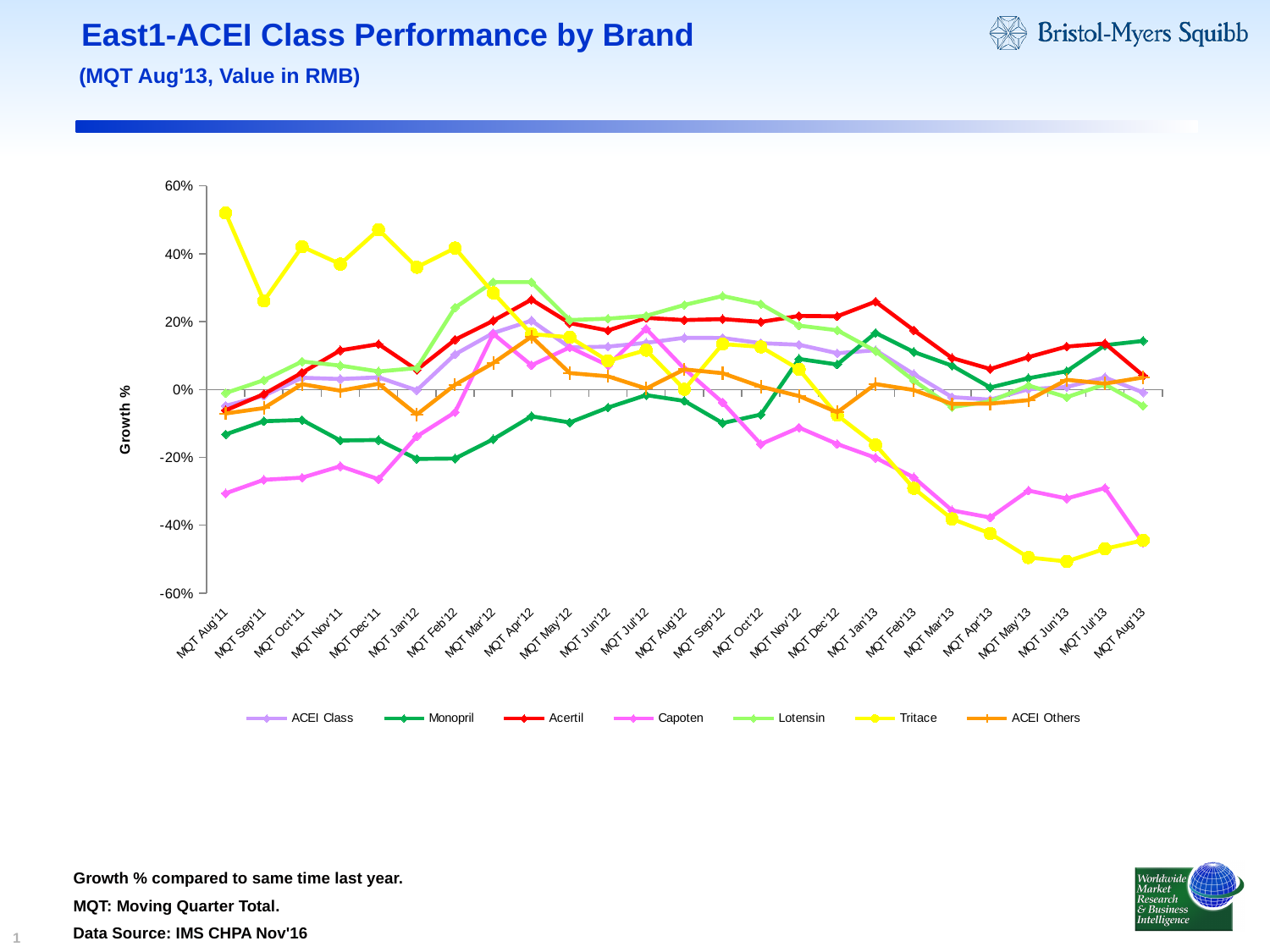

# East1-ACEI Class Performance by Brand
(MQT Aug'13, Value in RMB)

### Chart

| Category | ACEI Class | Monopril | Acertil | Capoten | Lotensin | Tritace | ACEI Others |
|---|---|---|---|---|---|---|---|
| MQT Aug'11 | -0.04803223996900133 | -0.13236121356700323 | -0.06145008106100003 | -0.30624036252 | -0.010508214794000001 | 0.5199865835479883 | -0.0708005021510001 |
| MQT Sep'11 | -0.01847402478100004 | -0.09354328867200003 | -0.013645098450000009 | -0.26633646037800657 | 0.027342417957000056 | 0.2608714137590071 | -0.05486898174500192 |
| MQT Oct'11 | 0.03458944758200079 | -0.08984830338300175 | 0.04954665124900154 | -0.25979751753499974 | 0.08242735524500017 | 0.4207861149210003 | 0.015672787172 |
| MQT Nov'11 | 0.030814481504999998 | -0.150355227468 | 0.11520894541200012 | -0.22615076523799987 | 0.07030742512000093 | 0.3694949285250003 | -0.003625214822000086 |
| MQT Dec'11 | 0.035740805453000096 | -0.1488414816420057 | 0.133600307327 | -0.264532586515 | 0.05308019659800001 | 0.470767115045 | 0.016657759843000365 |
| MQT Jan'12 | -0.0024587345770000855 | -0.20458234278100373 | 0.05779613848700013 | -0.13839121585300004 | 0.063001436589 | 0.3602061239850062 | -0.07382611023100004 |
| MQT Feb'12 | 0.103434402642 | -0.203365958253 | 0.14663830218400323 | -0.06710378779200003 | 0.24119683472800021 | 0.41662125516 | 0.013943054777000289 |
| MQT Mar'12 | 0.16625085521200006 | -0.1466473216750004 | 0.202524595894 | 0.16379001393700024 | 0.316329630425006 | 0.28455316358700533 | 0.07776443595000262 |
| MQT Apr'12 | 0.202815873275 | -0.07894348163500013 | 0.264751183668 | 0.07138567781700093 | 0.3163744828360108 | 0.16327995166700024 | 0.155594083811006 |
| MQT May'12 | 0.123943182455002 | -0.09719623170600002 | 0.19552196133600006 | 0.12400203967 | 0.2046513488610029 | 0.1538577690870004 | 0.048387866635999977 |
| MQT Jun'12 | 0.12631444066300004 | -0.05332484326299965 | 0.173658839919 | 0.07109648143800214 | 0.20874041030500373 | 0.08430433935200077 | 0.038862751254 |
| MQT Jul'12 | 0.137496825221 | -0.016782471186000517 | 0.210975505878 | 0.17879407423700044 | 0.21697114493200326 | 0.11586315425000022 | 0.0026525727500000492 |
| MQT Aug'12 | 0.1523759445660033 | -0.033753404467 | 0.20443796648800044 | 0.060710870885000524 | 0.2490232741690004 | 0.0005407860310000093 | 0.059107412269000084 |
| MQT Sep'12 | 0.1517600298670043 | -0.09902139153900309 | 0.20738890446100094 | -0.038204831283000035 | 0.275398436516 | 0.133709759929 | 0.04796700889600011 |
| MQT Oct'12 | 0.13641851649100323 | -0.07383109595700053 | 0.19919787916900006 | -0.16120101653100044 | 0.25170209223399975 | 0.125544814734 | 0.008325967837000329 |
| MQT Nov'12 | 0.13166823807800004 | 0.08983203004900005 | 0.21671928938000612 | -0.11229659917900006 | 0.18804108621400323 | 0.05930403791200233 | -0.019292274656000353 |
| MQT Dec'12 | 0.106789161104 | 0.073531550824 | 0.21566783902100323 | -0.16084809073600334 | 0.17446628940200612 | -0.075901672367 | -0.06722665387500011 |
| MQT Jan'13 | 0.11561513006300166 | 0.1666543625150002 | 0.258744024881994 | -0.20125993836700373 | 0.113169957097 | -0.16326510169400024 | 0.015936445247000358 |
| MQT Feb'13 | 0.045335522328 | 0.110553427667 | 0.174527418249 | -0.25913771065999974 | 0.026254483449 | -0.29132867167301196 | -0.001722590236000002 |
| MQT Mar'13 | -0.022403734987000667 | 0.0701284646 | 0.09262052740400001 | -0.3563697511010034 | -0.05193771398000003 | -0.38164068789500977 | -0.042656005725 |
| MQT Apr'13 | -0.029908214853000006 | 0.0058679141749999756 | 0.06031457358300003 | -0.3774707389410074 | -0.035221274295000014 | -0.42447800673900954 | -0.04174335270999965 |
| MQT May'13 | 0.0007304223100000233 | 0.03308241875 | 0.09531109197700002 | -0.2980680745980039 | 0.01179180144700047 | -0.4951569940160004 | -0.03144565461400004 |
| MQT Jun'13 | 0.007491142905000245 | 0.05364918256299817 | 0.1264382187400004 | -0.32128748621400965 | -0.02278817042700082 | -0.5068234922420006 | 0.028457055580000216 |
| MQT Jul'13 | 0.03529594279900084 | 0.130523859267 | 0.13552613742000041 | -0.2905011812150062 | 0.014989264851999798 | -0.4695242016100069 | 0.01735457355900001 |
| MQT Aug'13 | -0.008905427774000127 | 0.143032787668 | 0.04099099601300053 | -0.452260072086 | -0.048193779154000124 | -0.4445453851600003 | 0.03548060595700001 |
Growth % compared to same time last year.
MQT: Moving Quarter Total.
Data Source: IMS CHPA Nov'16